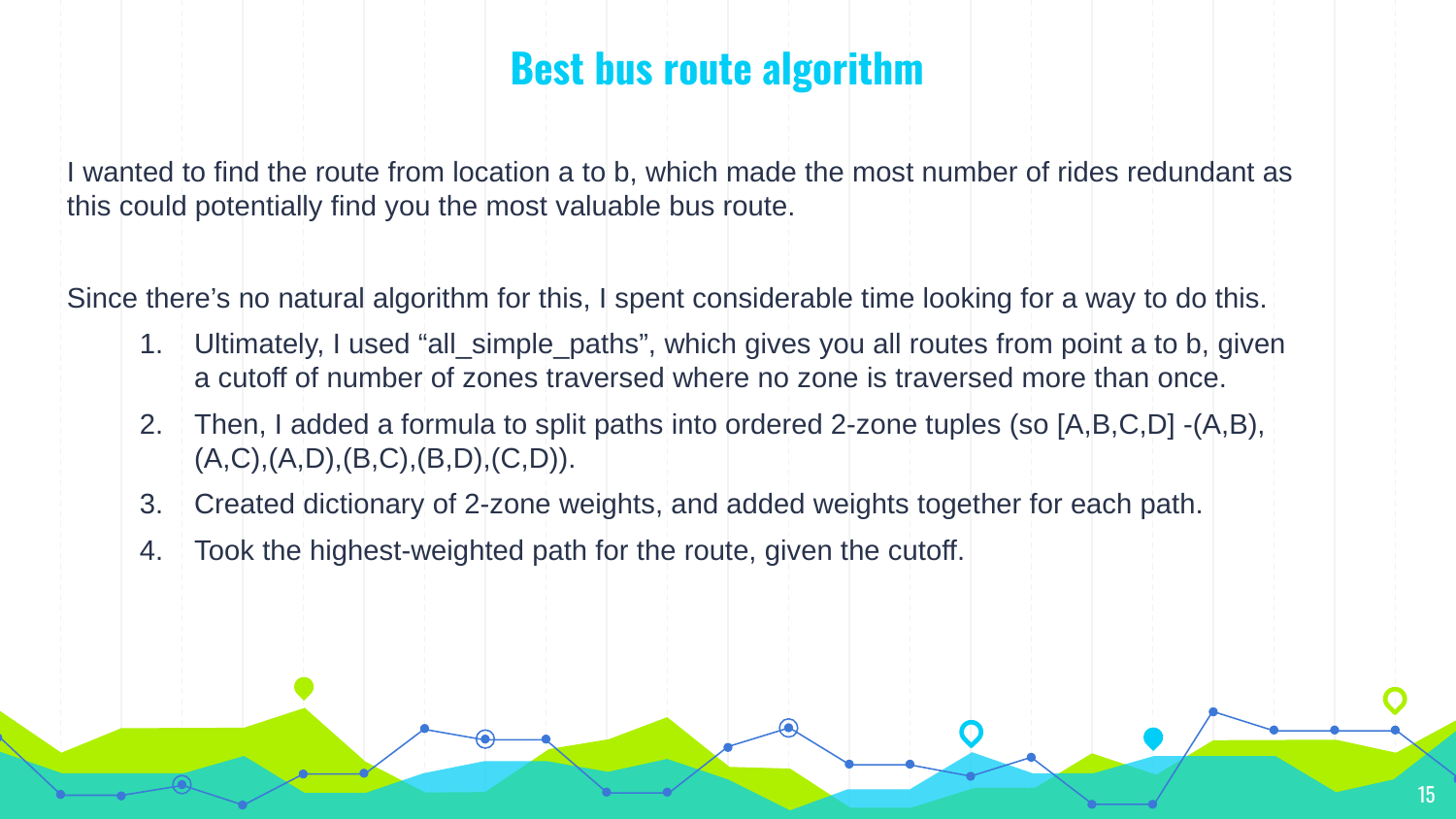

Best bus route algorithm
I wanted to find the route from location a to b, which made the most number of rides redundant as this could potentially find you the most valuable bus route.

Since there’s no natural algorithm for this, I spent considerable time looking for a way to do this.
Ultimately, I used “all_simple_paths”, which gives you all routes from point a to b, given a cutoff of number of zones traversed where no zone is traversed more than once.
Then, I added a formula to split paths into ordered 2-zone tuples (so [A,B,C,D] -(A,B),(A,C),(A,D),(B,C),(B,D),(C,D)).
Created dictionary of 2-zone weights, and added weights together for each path.
Took the highest-weighted path for the route, given the cutoff.

15